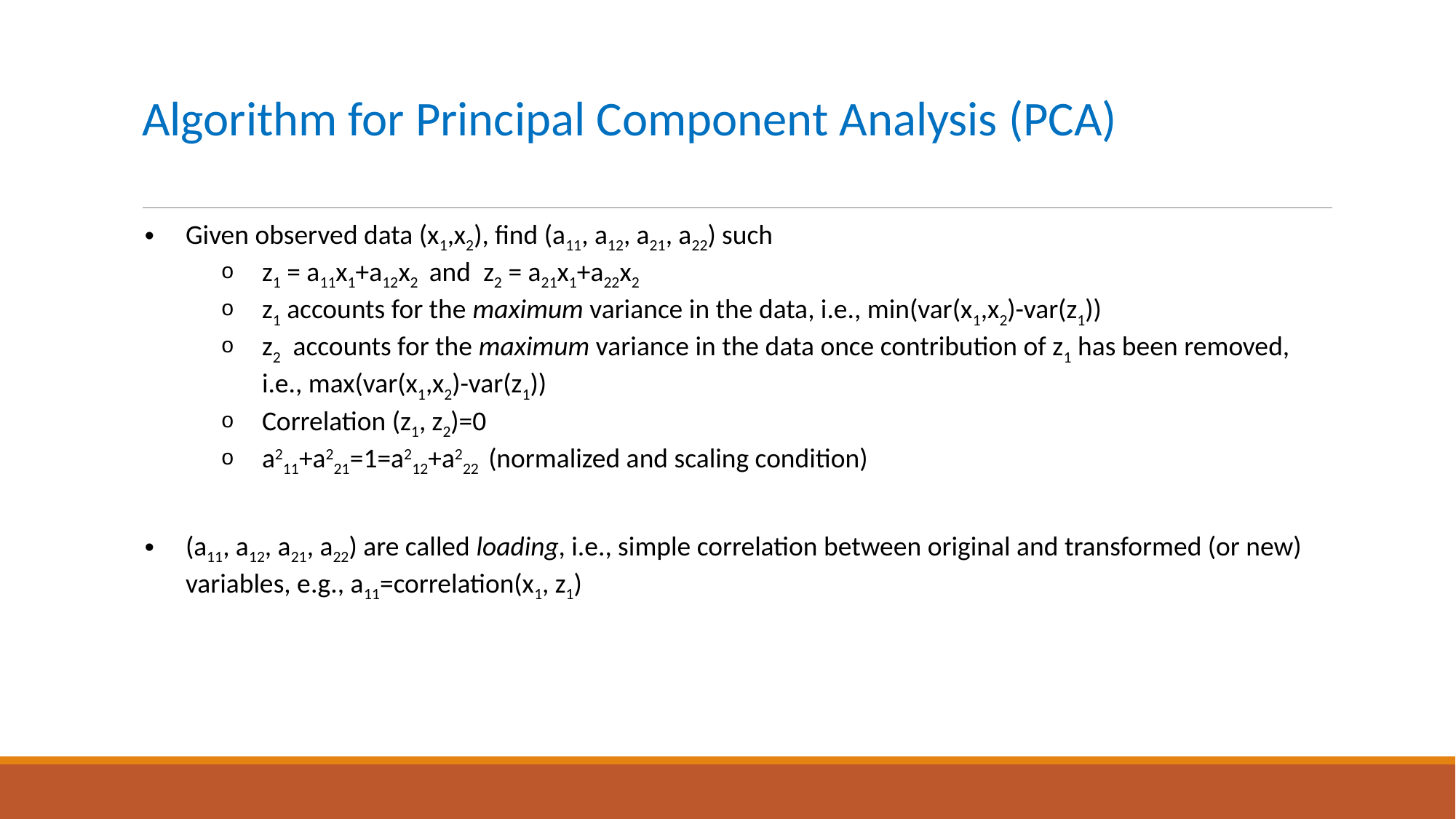

# Algorithm for Principal Component Analysis (PCA)
Given observed data (x1,x2), find (a11, a12, a21, a22) such
z1 = a11x1+a12x2   and  z2 = a21x1+a22x2
z1 accounts for the maximum variance in the data, i.e., min(var(x1,x2)-var(z1))
z2  accounts for the maximum variance in the data once contribution of z1 has been removed, i.e., max(var(x1,x2)-var(z1))
Correlation (z1, z2)=0
a211+a221=1=a212+a222  (normalized and scaling condition)

(a11, a12, a21, a22) are called loading, i.e., simple correlation between original and transformed (or new) variables, e.g., a11=correlation(x1, z1)